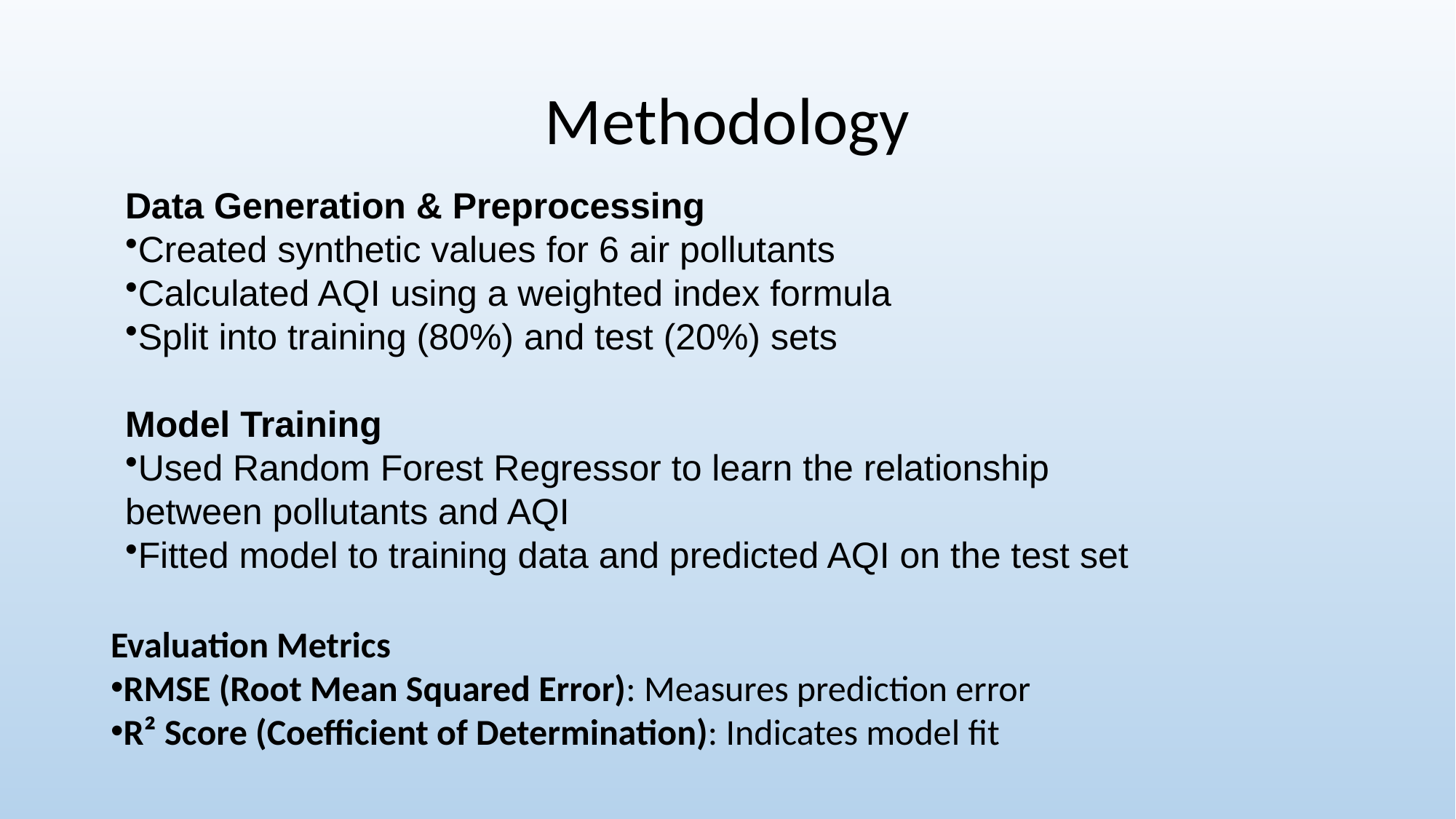

# Methodology
Data Generation & Preprocessing
Created synthetic values for 6 air pollutants
Calculated AQI using a weighted index formula
Split into training (80%) and test (20%) sets

Model Training
Used Random Forest Regressor to learn the relationship
between pollutants and AQI
Fitted model to training data and predicted AQI on the test set

Evaluation Metrics
RMSE (Root Mean Squared Error): Measures prediction error
R² Score (Coefficient of Determination): Indicates model fit